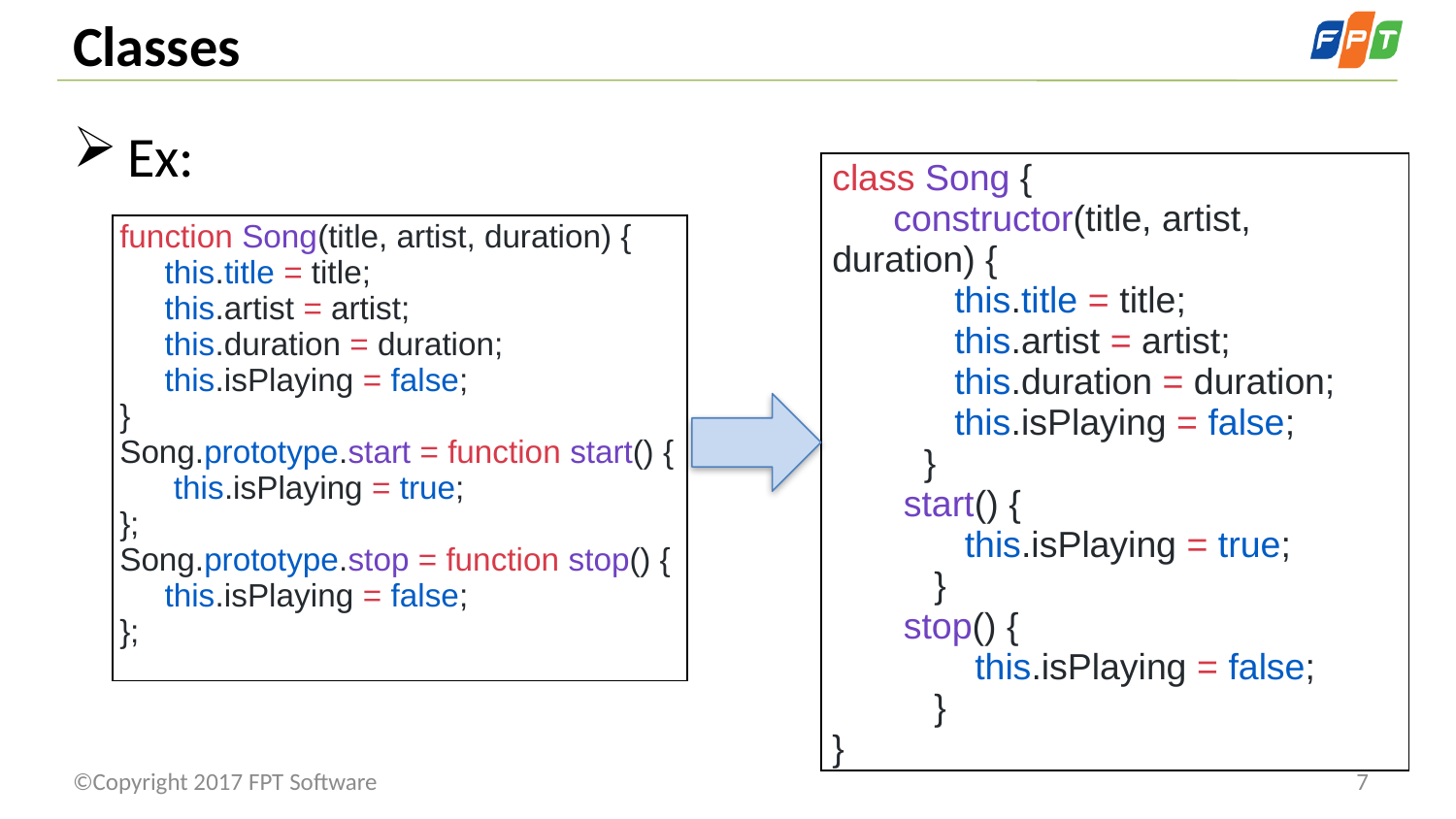

# Classes
Ex:

| class Song { constructor(title, artist, duration) { this.title = title; this.artist = artist; this.duration = duration; this.isPlaying = false; } start() { this.isPlaying = true; } stop() { this.isPlaying = false; } } |
| --- |
| function Song(title, artist, duration) { this.title = title; this.artist = artist; this.duration = duration; this.isPlaying = false; } Song.prototype.start = function start() { this.isPlaying = true; }; Song.prototype.stop = function stop() { this.isPlaying = false; }; |
| --- |

©Copyright 2017 FPT Software
7